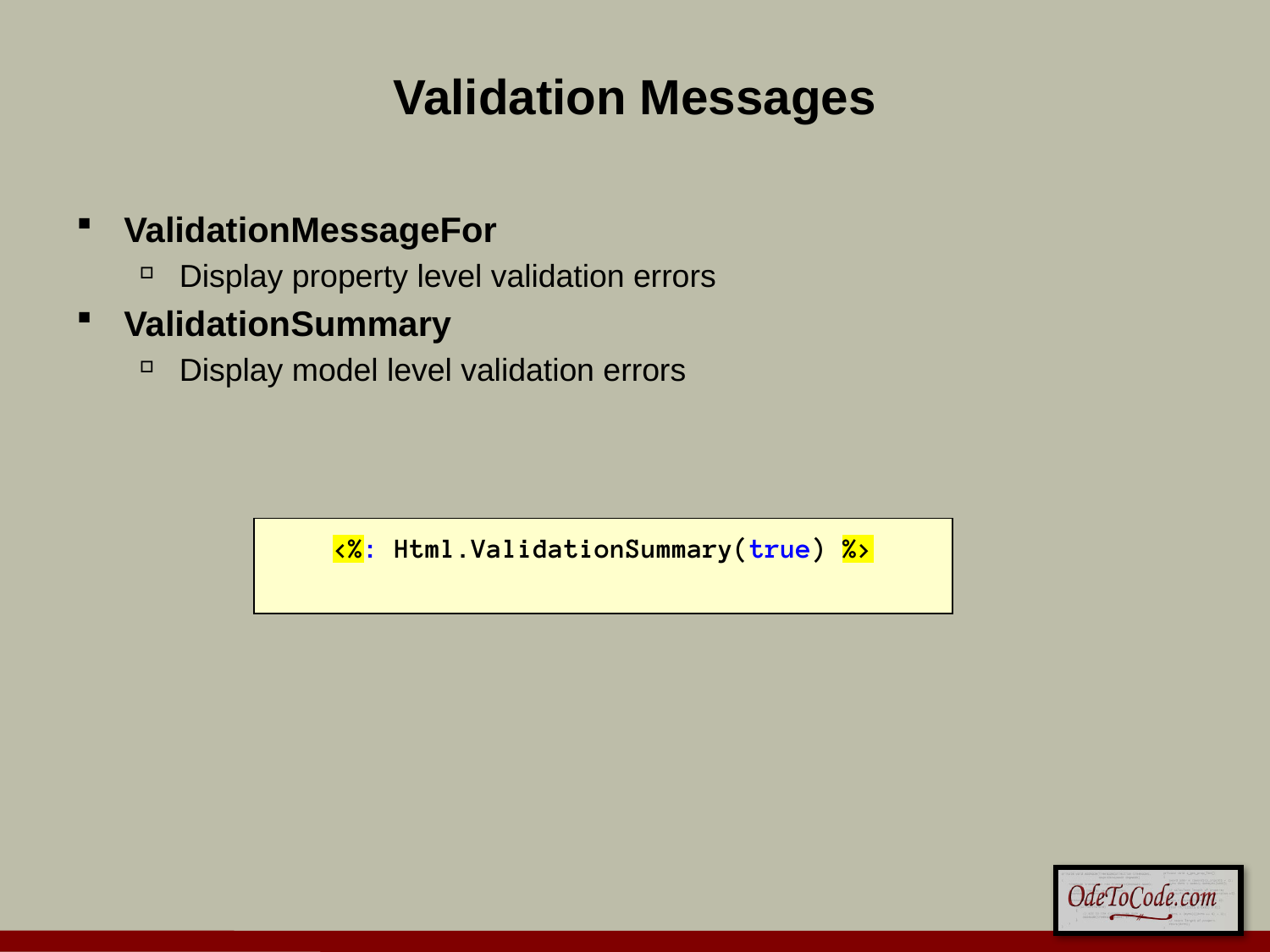

# Validation Messages
ValidationMessageFor
Display property level validation errors
ValidationSummary
Display model level validation errors
<%: Html.ValidationSummary(true) %>